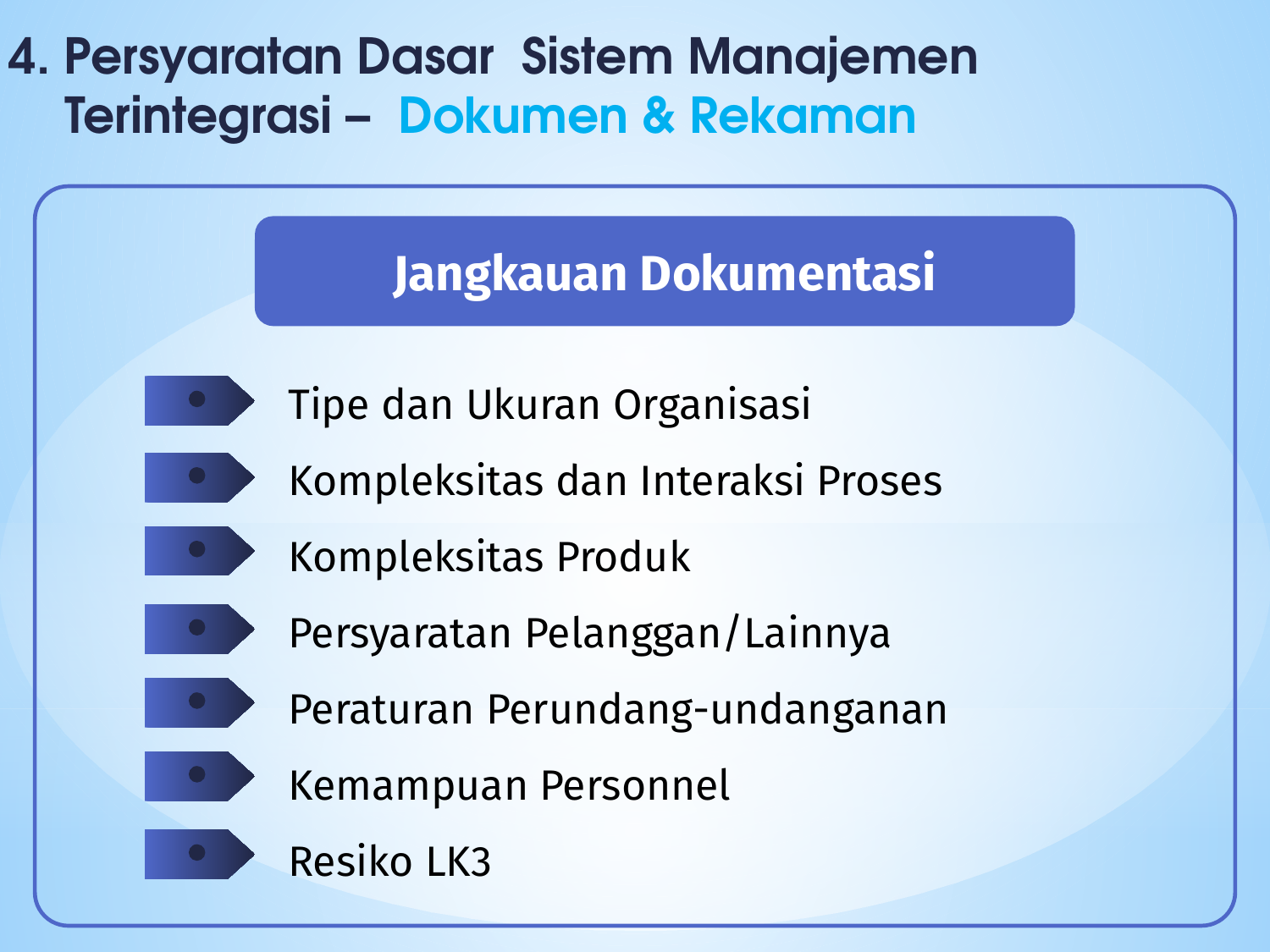

4. Persyaratan Dasar  Sistem Manajemen
    Terintegrasi –  Dokumen & Rekaman

Jangkauan Dokumentasi
Tipe dan Ukuran Organisasi
Kompleksitas dan Interaksi Proses
Kompleksitas Produk
Persyaratan Pelanggan/Lainnya
Peraturan Perundang-undanganan
Kemampuan Personnel
Resiko LK3